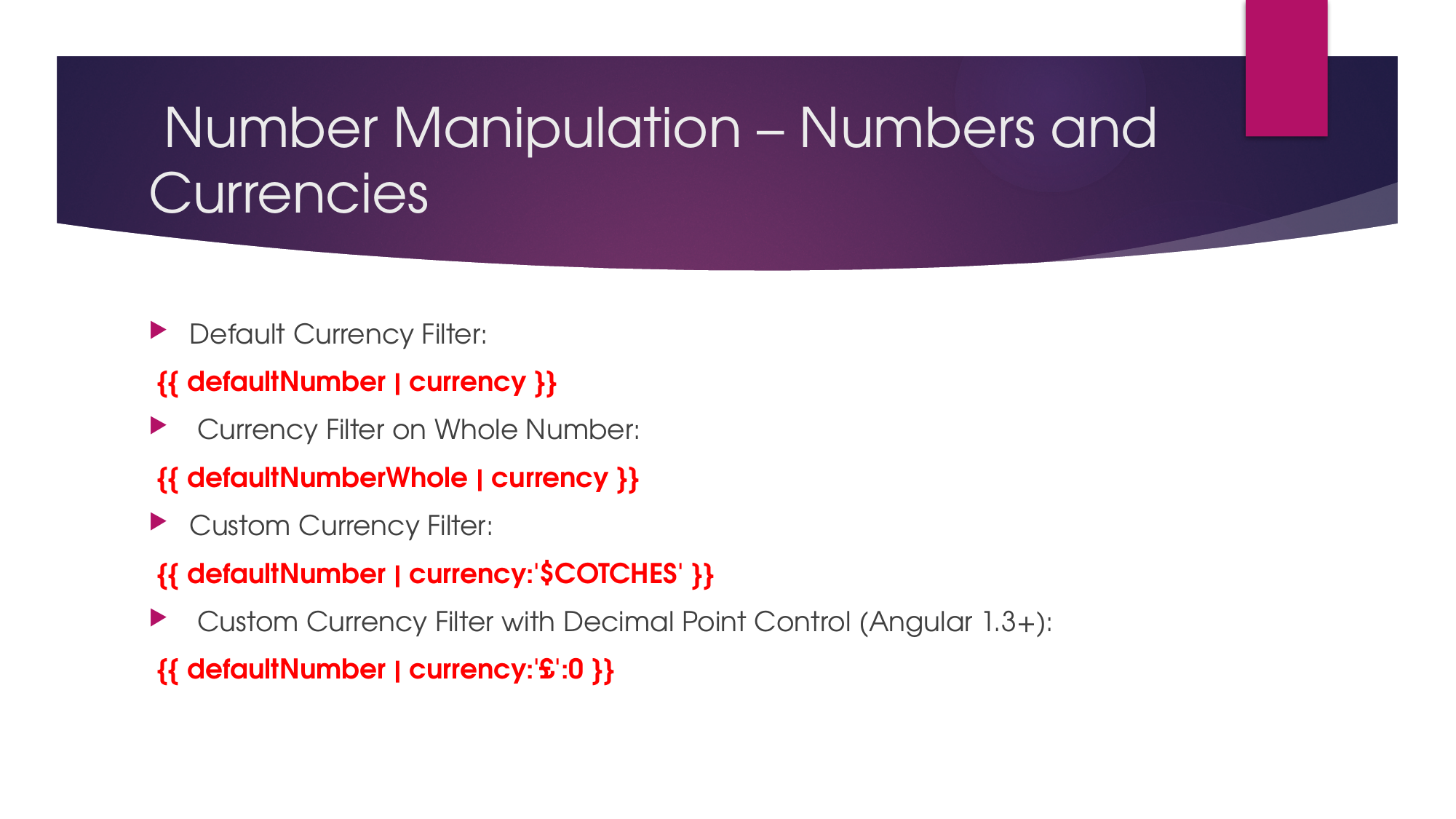

# Number Manipulation – Numbers and Currencies
Default Currency Filter:
 {{ defaultNumber | currency }}
 Currency Filter on Whole Number:
 {{ defaultNumberWhole | currency }}
Custom Currency Filter:
 {{ defaultNumber | currency:'$COTCHES' }}
 Custom Currency Filter with Decimal Point Control (Angular 1.3+):
 {{ defaultNumber | currency:'£':0 }}